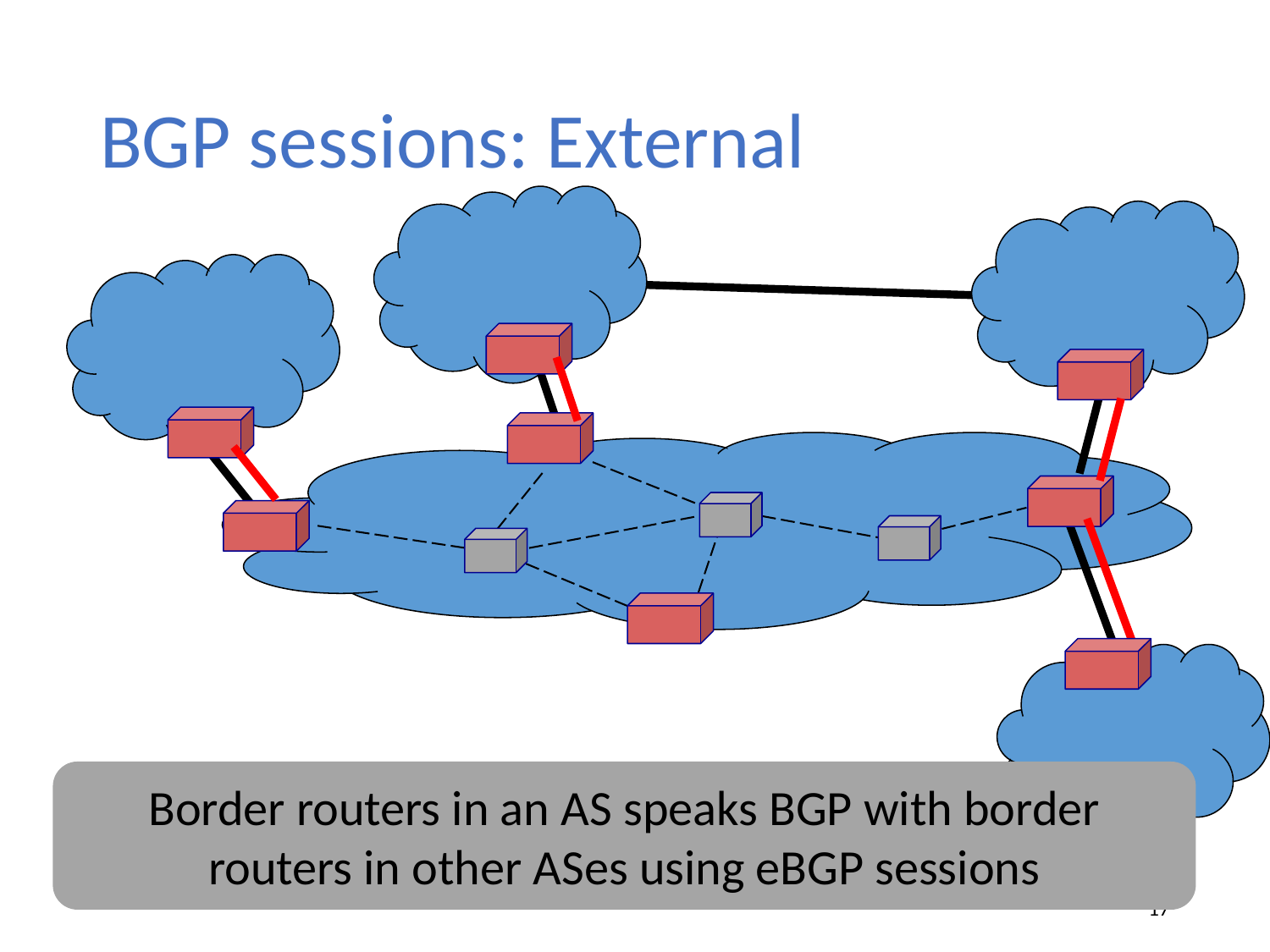

# BGP sessions: External

Border routers in an AS speaks BGP with border routers in other ASes using eBGP sessions
17